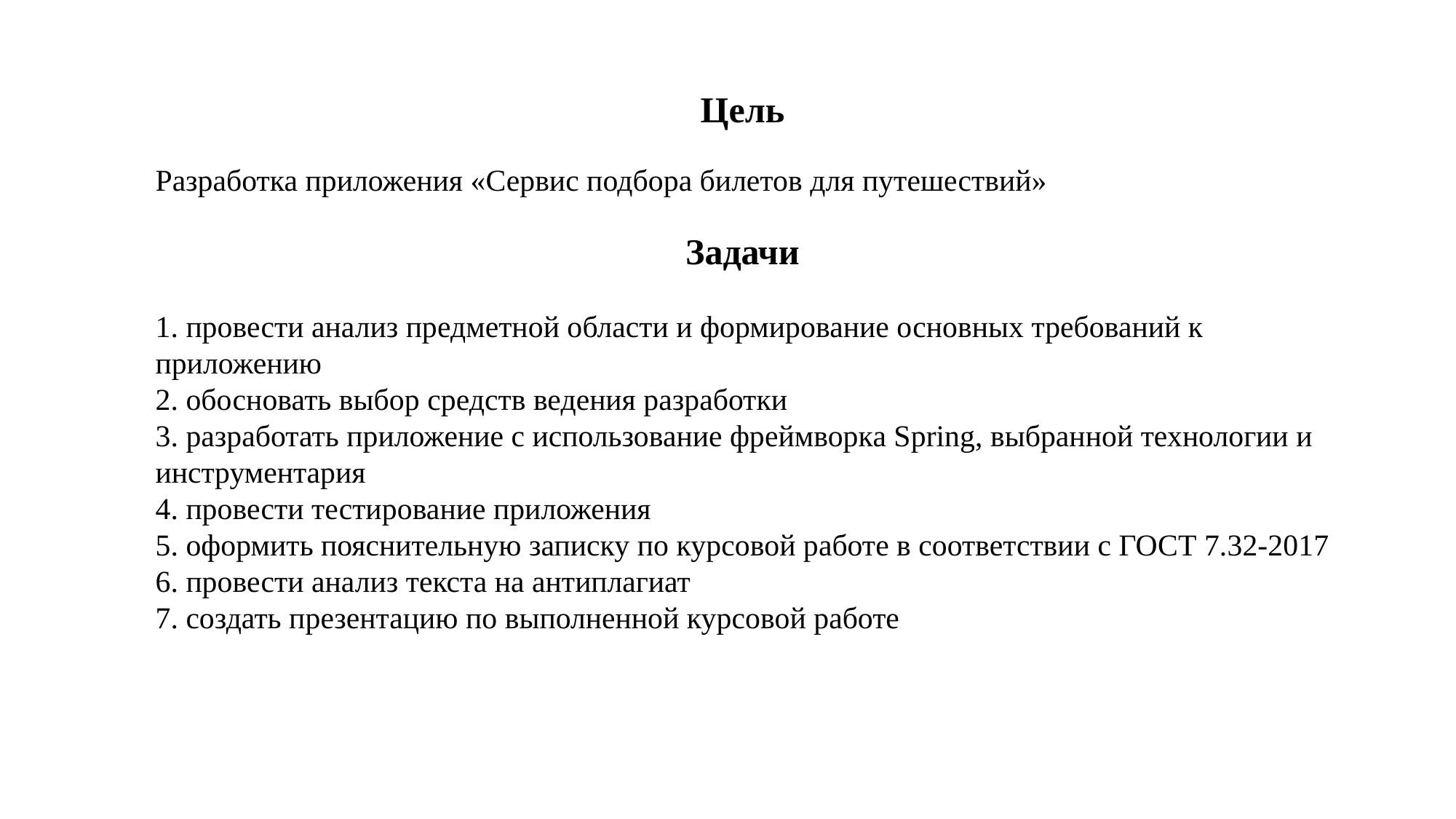

Цель
Разработка приложения «Сервис подбора билетов для путешествий»
Задачи
1. провести анализ предметной области и формирование основных требований к приложению
2. обосновать выбор средств ведения разработки
3. разработать приложение с использование фреймворка Spring, выбранной технологии и инструментария
4. провести тестирование приложения
5. оформить пояснительную записку по курсовой работе в соответствии с ГОСТ 7.32-2017
6. провести анализ текста на антиплагиат
7. создать презентацию по выполненной курсовой работе